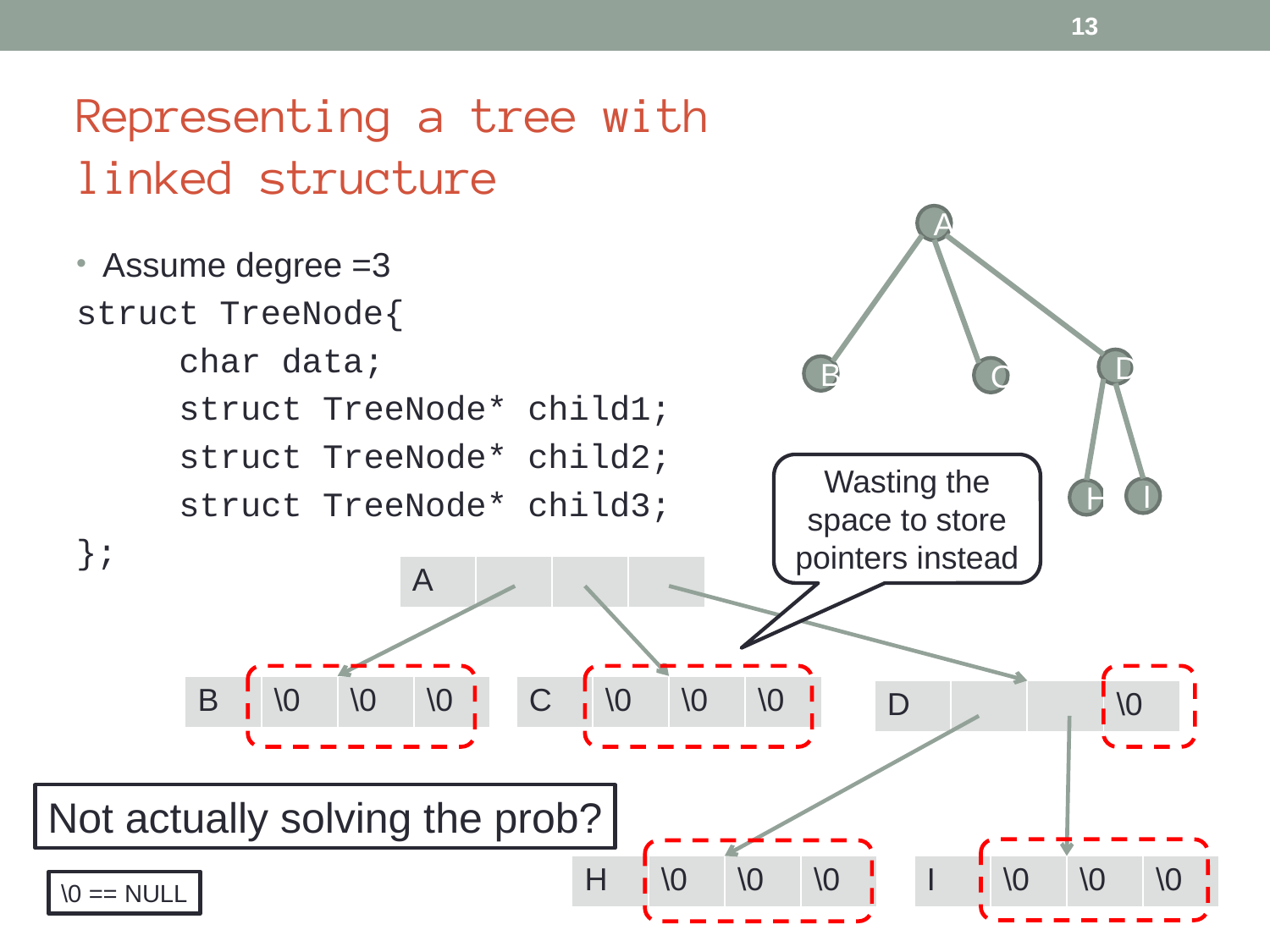

13
# Representing a tree with linked structure
A
Assume degree =3
struct TreeNode{
	char data;
	struct TreeNode* child1;
	struct TreeNode* child2;
	struct TreeNode* child3;
};

D
B
C
Wasting the space to store pointers instead
I
H
| A |  |  |  |
| --- | --- | --- | --- |

| B | \0 | \0 | \0 |
| --- | --- | --- | --- |
| C | \0 | \0 | \0 |
| --- | --- | --- | --- |
| D |  |  | \0 |
| --- | --- | --- | --- |
Not actually solving the prob?

| H | \0 | \0 | \0 |
| --- | --- | --- | --- |
| I | \0 | \0 | \0 |
| --- | --- | --- | --- |
\0 == NULL